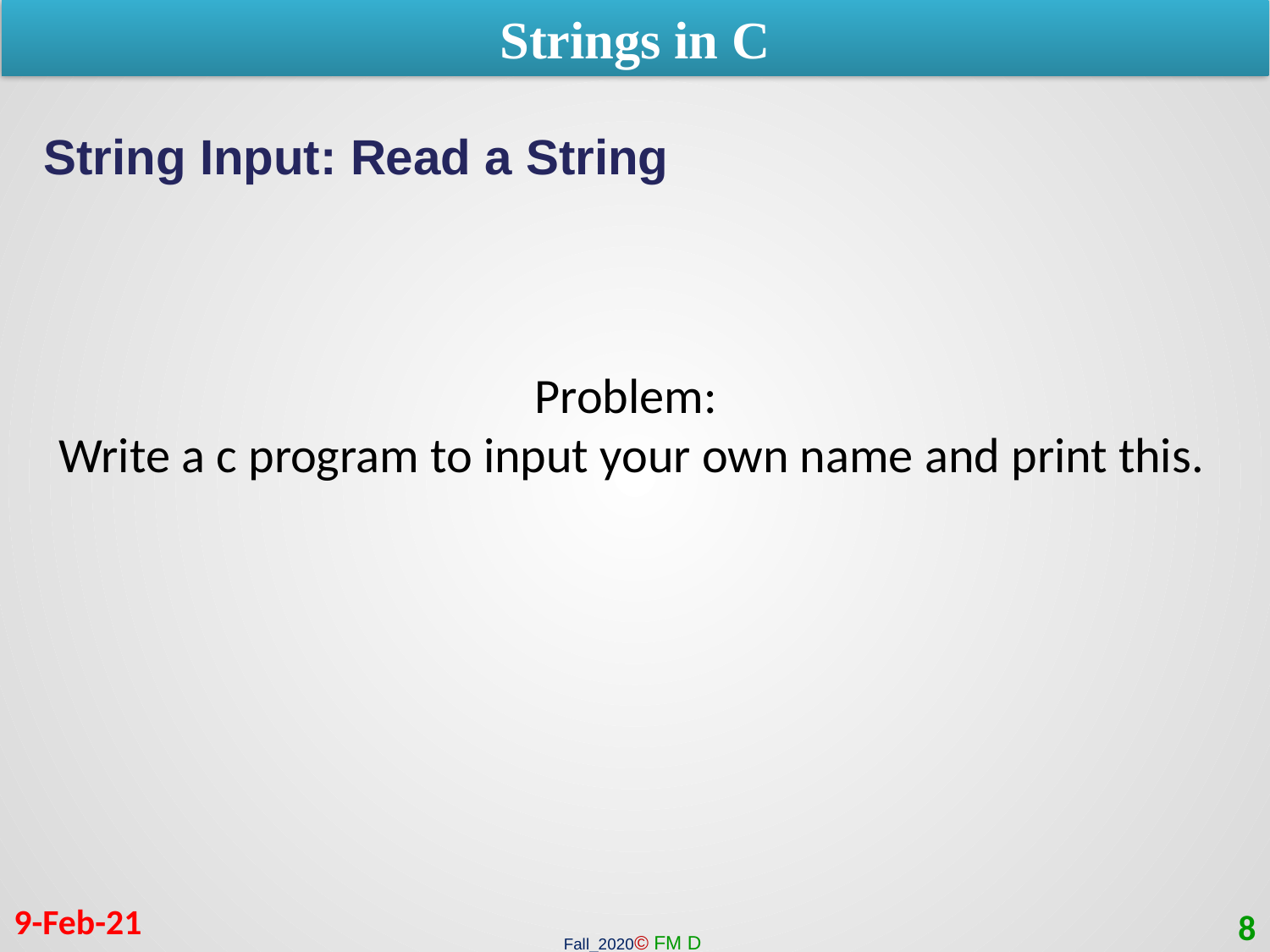

Strings in C

String Input: Read a String

Problem:
Write a c program to input your own name and print this.
9-Feb-21
8